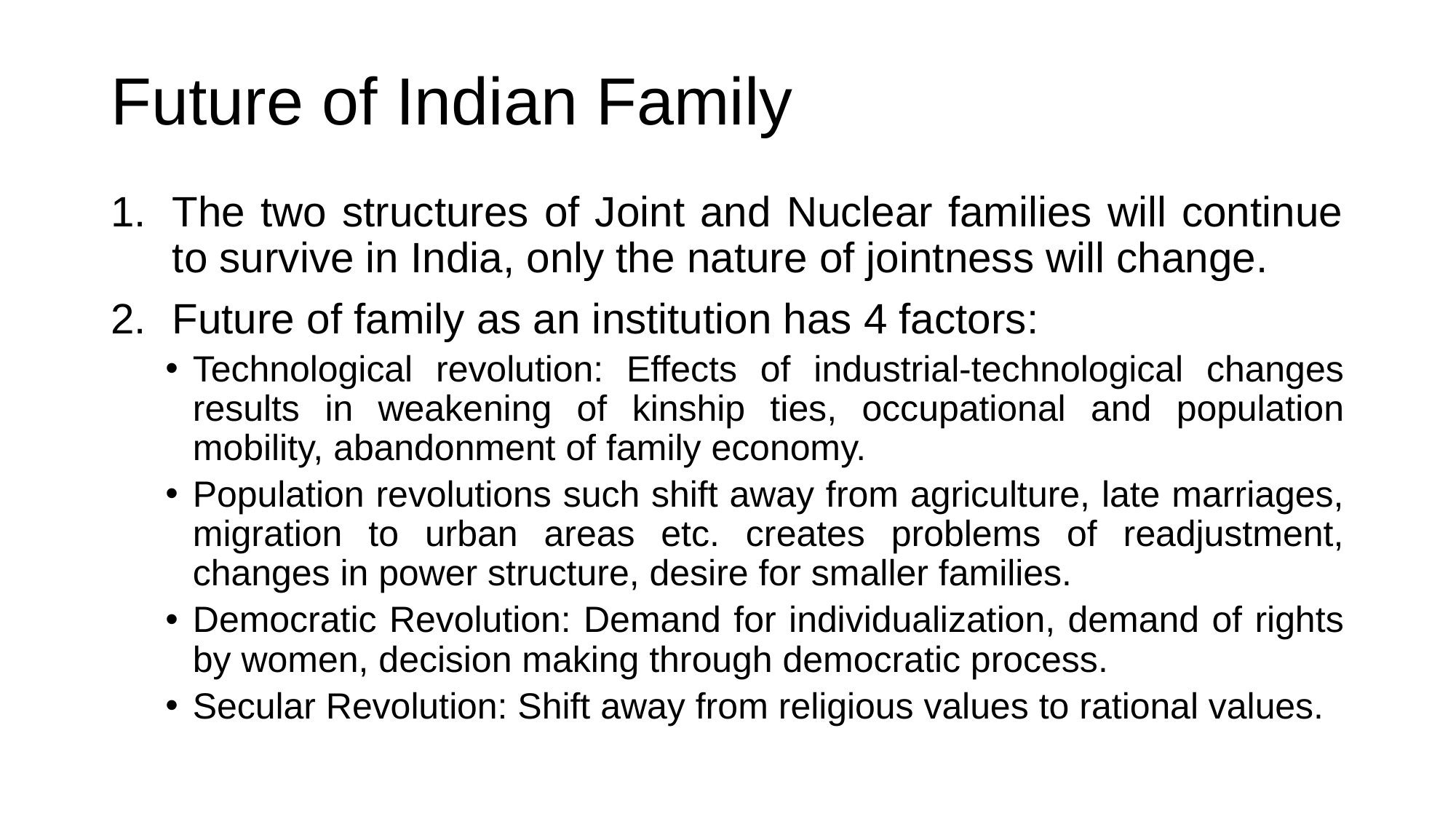

# Future of Indian Family
The two structures of Joint and Nuclear families will continue to survive in India, only the nature of jointness will change.
Future of family as an institution has 4 factors:
Technological revolution: Effects of industrial-technological changes results in weakening of kinship ties, occupational and population mobility, abandonment of family economy.
Population revolutions such shift away from agriculture, late marriages, migration to urban areas etc. creates problems of readjustment, changes in power structure, desire for smaller families.
Democratic Revolution: Demand for individualization, demand of rights by women, decision making through democratic process.
Secular Revolution: Shift away from religious values to rational values.